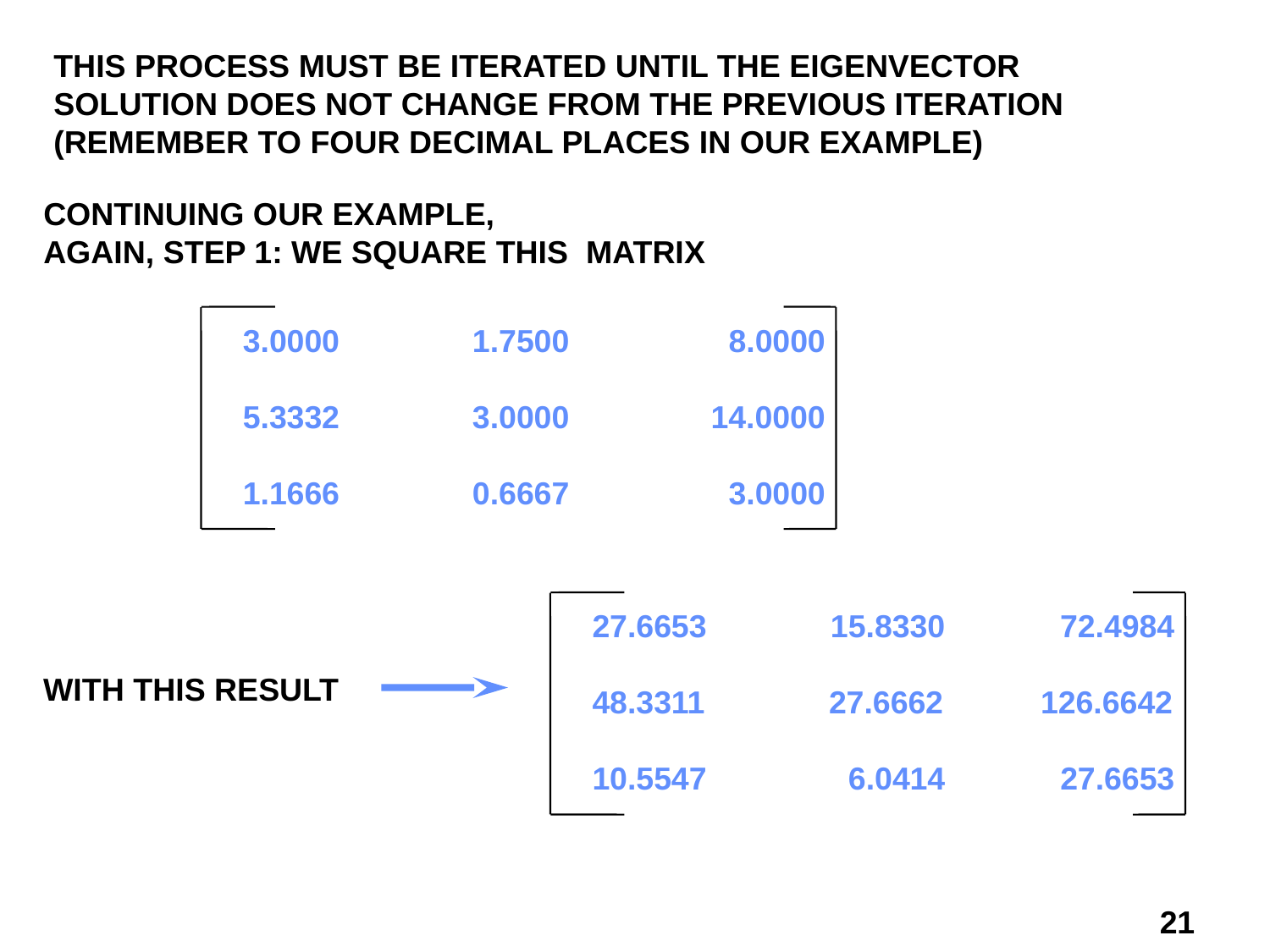

THIS PROCESS MUST BE ITERATED UNTIL THE EIGENVECTOR
SOLUTION DOES NOT CHANGE FROM THE PREVIOUS ITERATION
(REMEMBER TO FOUR DECIMAL PLACES IN OUR EXAMPLE)
CONTINUING OUR EXAMPLE,
AGAIN, STEP 1: WE SQUARE THIS  MATRIX

3.0000               1.7500                  8.0000

5.3332               3.0000                14.0000

1.1666               0.6667                  3.0000

27.6653              15.8330             72.4984

48.3311              27.6662           126.6642

10.5547                6.0414             27.6653
WITH THIS RESULT